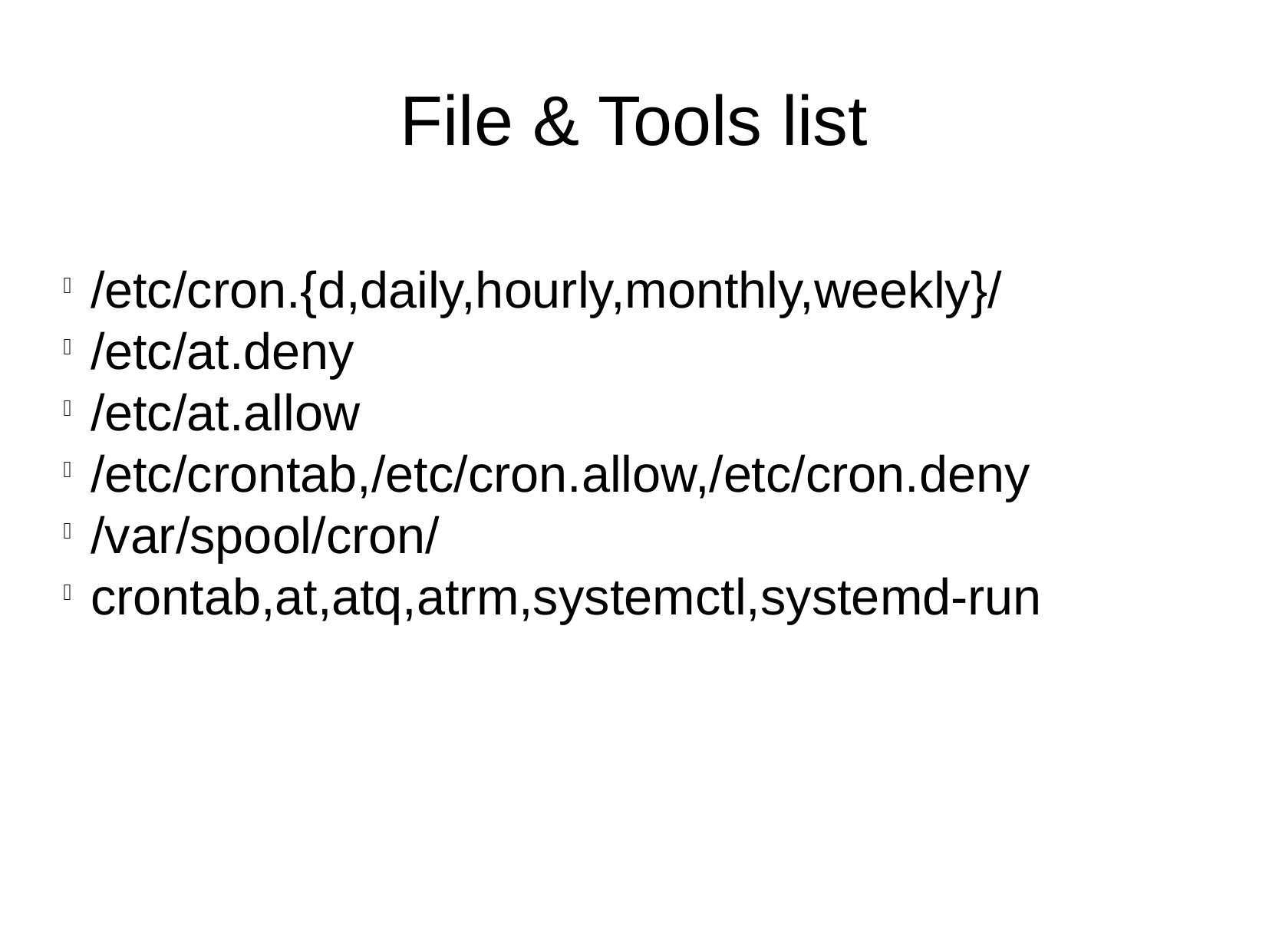

File & Tools list

/etc/cron.{d,daily,hourly,monthly,weekly}/
/etc/at.deny
/etc/at.allow
/etc/crontab,/etc/cron.allow,/etc/cron.deny
/var/spool/cron/
crontab,at,atq,atrm,systemctl,systemd-run